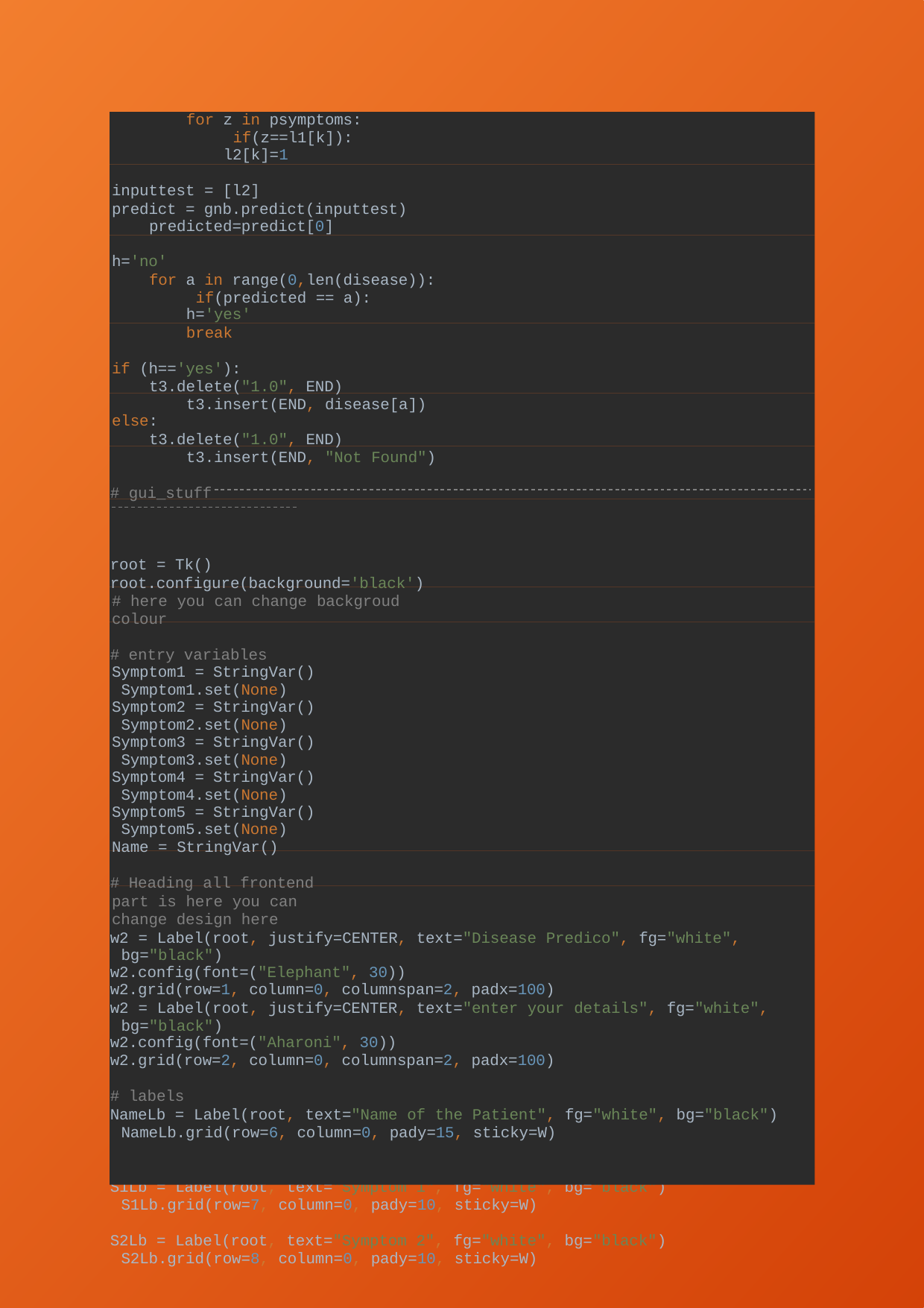

for z in psymptoms:  if(z==l1[k]):
l2[k]=1

inputtest = [l2]
predict = gnb.predict(inputtest)  predicted=predict[0]

h='no'
for a in range(0,len(disease)):  if(predicted == a):
h='yes'
break

if (h=='yes'):
t3.delete("1.0", END)  t3.insert(END, disease[a])
else:
t3.delete("1.0", END)  t3.insert(END, "Not Found")

# gui_stuff

root = Tk()
root.configure(background='black') # here you can change backgroud colour

# entry variables  Symptom1 = StringVar()  Symptom1.set(None)  Symptom2 = StringVar()  Symptom2.set(None)  Symptom3 = StringVar()  Symptom3.set(None)  Symptom4 = StringVar()  Symptom4.set(None)  Symptom5 = StringVar()  Symptom5.set(None)  Name = StringVar()

# Heading all frontend part is here you can change design here
w2 = Label(root, justify=CENTER, text="Disease Predico", fg="white",  bg="black")
w2.config(font=("Elephant", 30))
w2.grid(row=1, column=0, columnspan=2, padx=100)
w2 = Label(root, justify=CENTER, text="enter your details", fg="white",  bg="black")
w2.config(font=("Aharoni", 30))
w2.grid(row=2, column=0, columnspan=2, padx=100)

# labels
NameLb = Label(root, text="Name of the Patient", fg="white", bg="black")  NameLb.grid(row=6, column=0, pady=15, sticky=W)

S1Lb = Label(root, text="Symptom 1", fg="white", bg="black")  S1Lb.grid(row=7, column=0, pady=10, sticky=W)

S2Lb = Label(root, text="Symptom 2", fg="white", bg="black")  S2Lb.grid(row=8, column=0, pady=10, sticky=W)